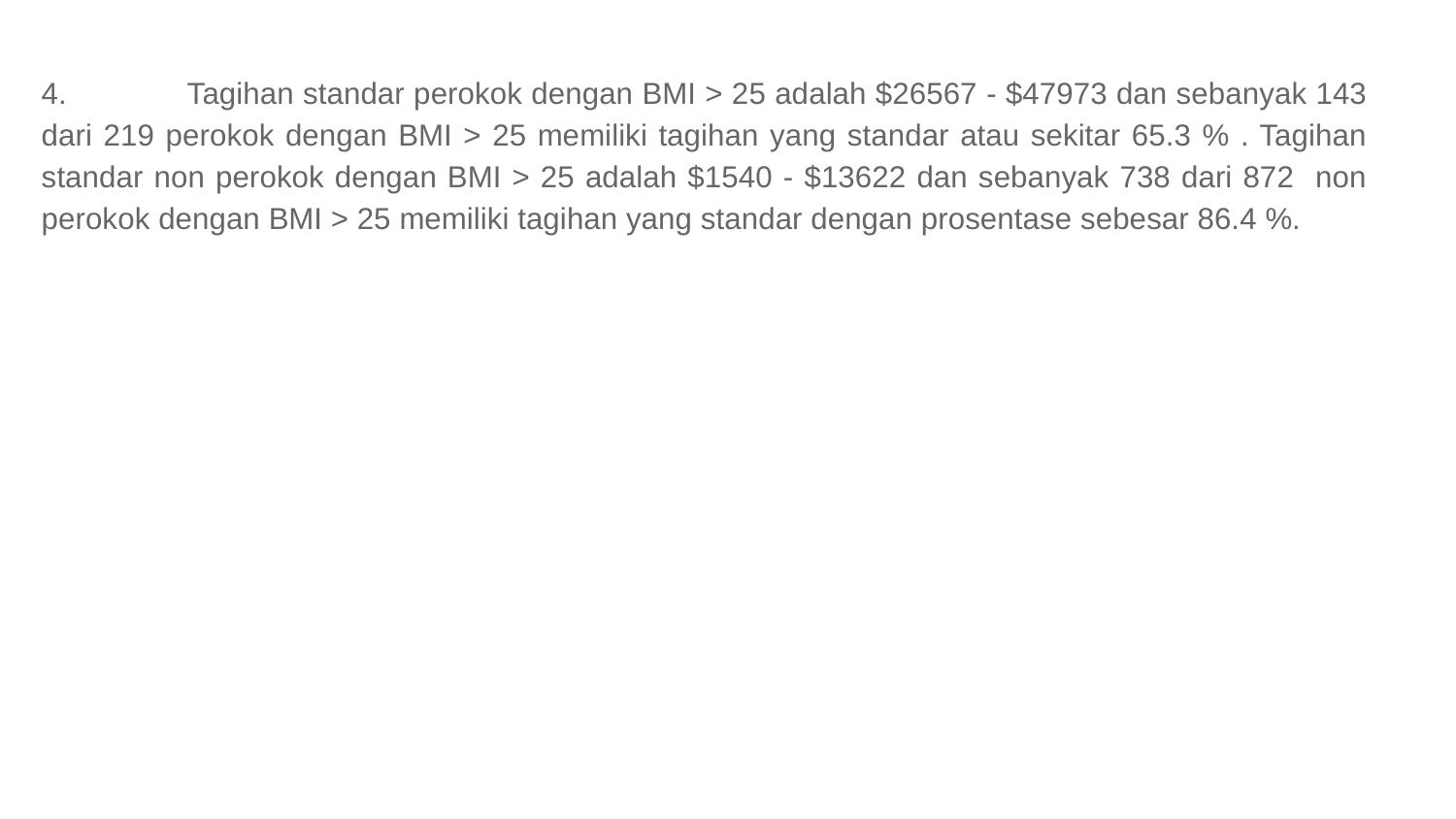

4.	Tagihan standar perokok dengan BMI > 25 adalah $26567 - $47973 dan sebanyak 143 dari 219 perokok dengan BMI > 25 memiliki tagihan yang standar atau sekitar 65.3 % . Tagihan standar non perokok dengan BMI > 25 adalah $1540 - $13622 dan sebanyak 738 dari 872  non perokok dengan BMI > 25 memiliki tagihan yang standar dengan prosentase sebesar 86.4 %.